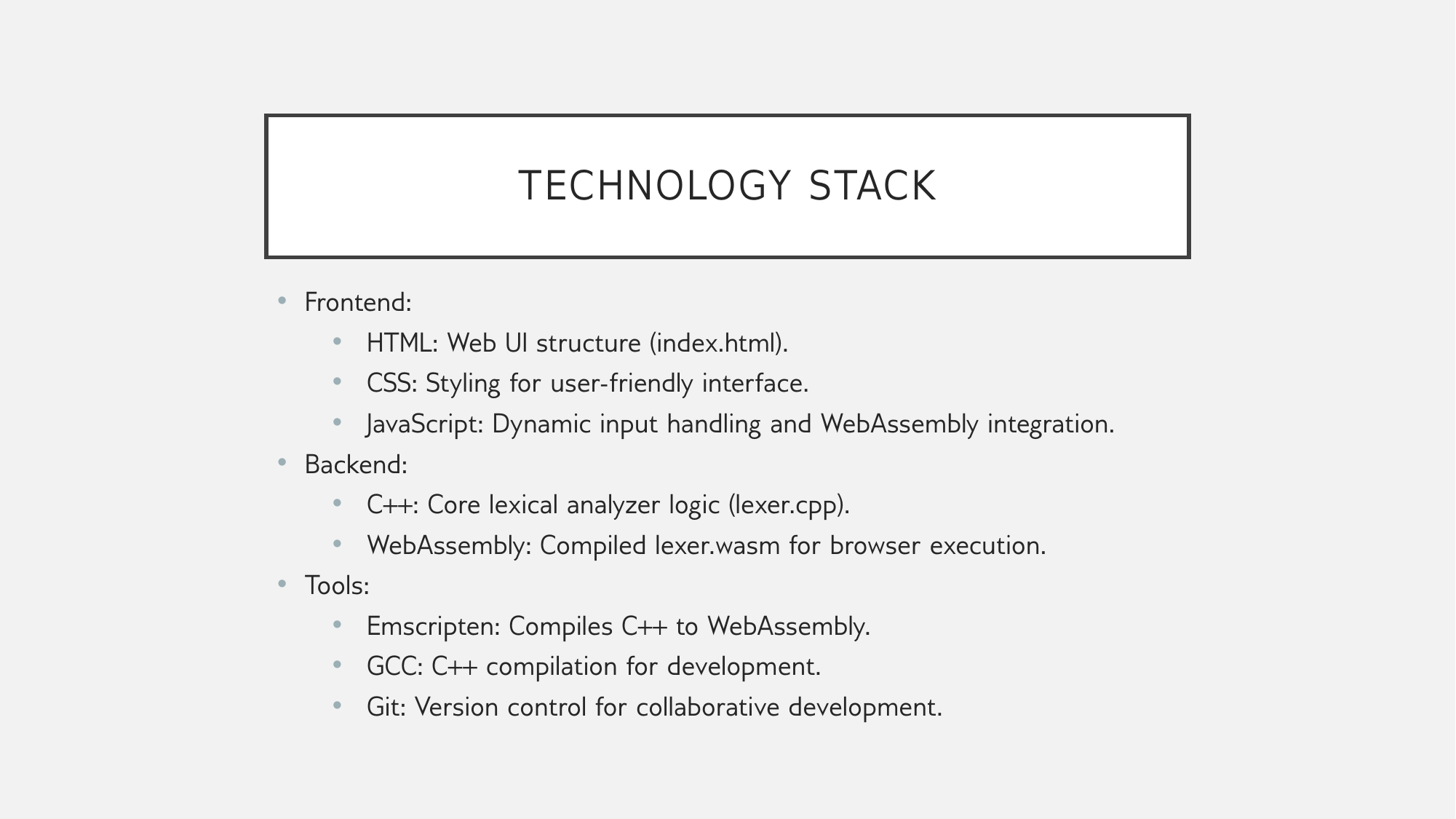

# Technology stack
Frontend:
HTML: Web UI structure (index.html).
CSS: Styling for user-friendly interface.
JavaScript: Dynamic input handling and WebAssembly integration.
Backend:
C++: Core lexical analyzer logic (lexer.cpp).
WebAssembly: Compiled lexer.wasm for browser execution.
Tools:
Emscripten: Compiles C++ to WebAssembly.
GCC: C++ compilation for development.
Git: Version control for collaborative development.